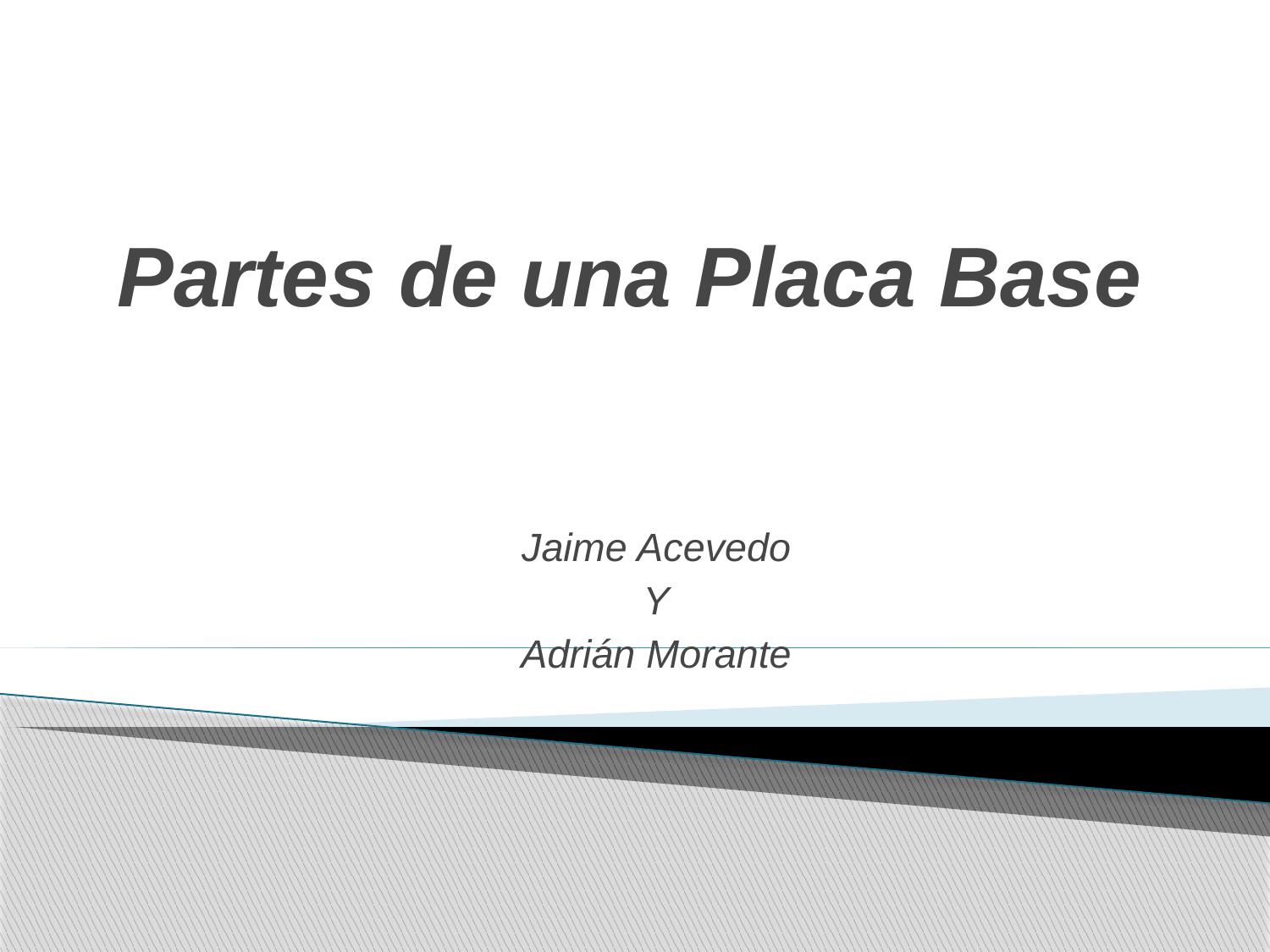

# Partes de una Placa Base
Jaime Acevedo
Y
Adrián Morante